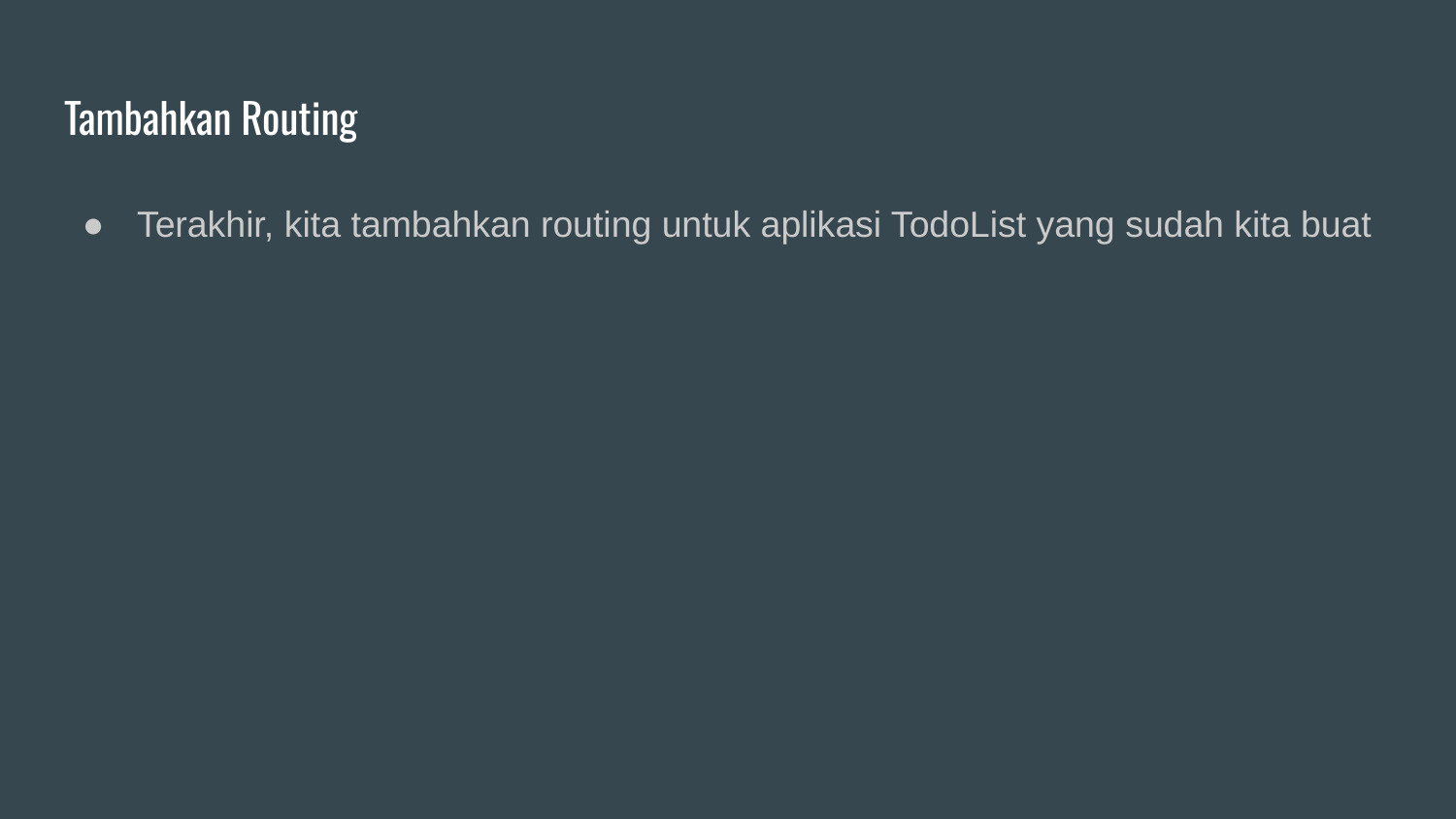

# Tambahkan Routing
Terakhir, kita tambahkan routing untuk aplikasi TodoList yang sudah kita buat